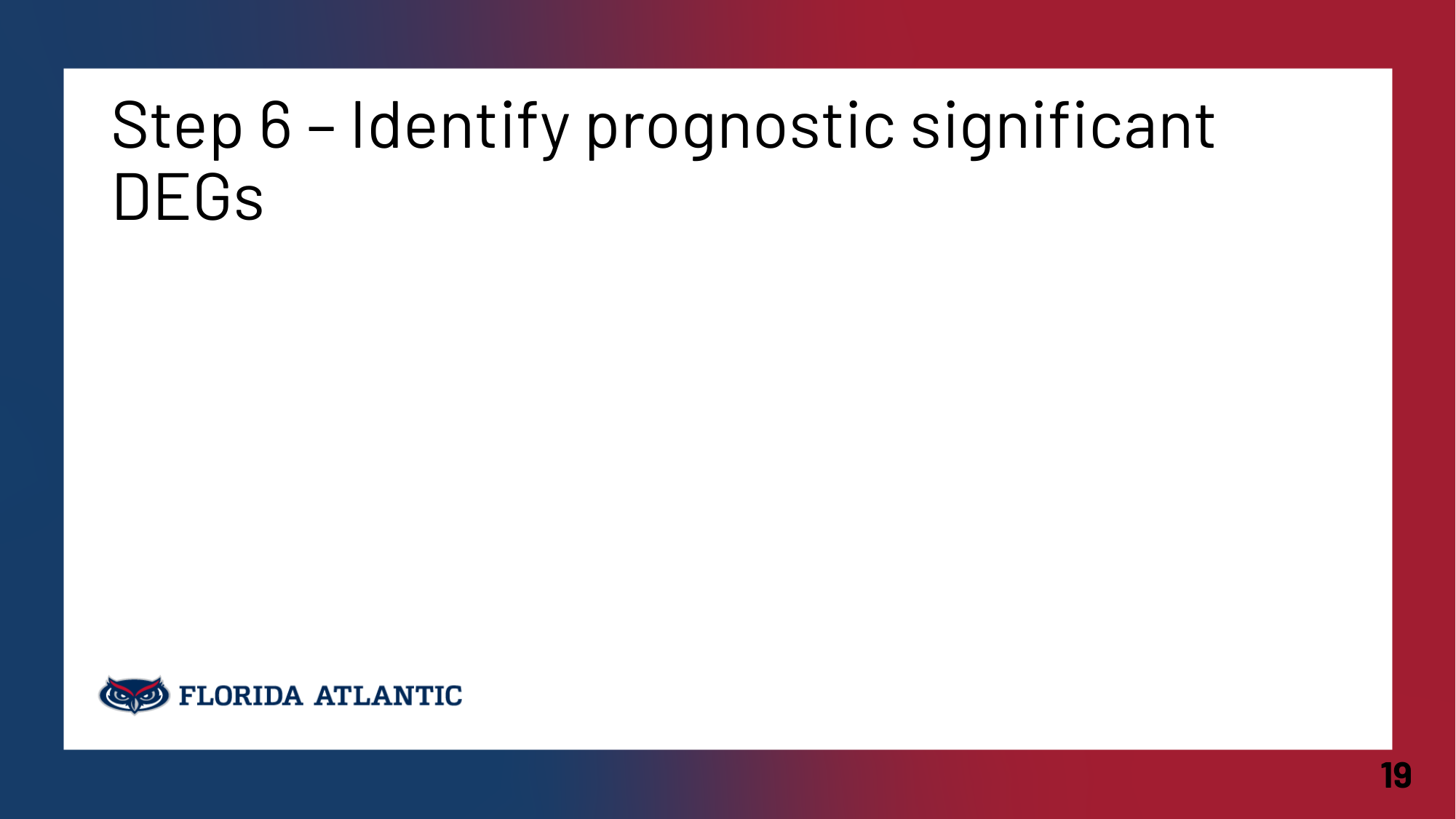

# Step 6 – Identify prognostic significant DEGs

19